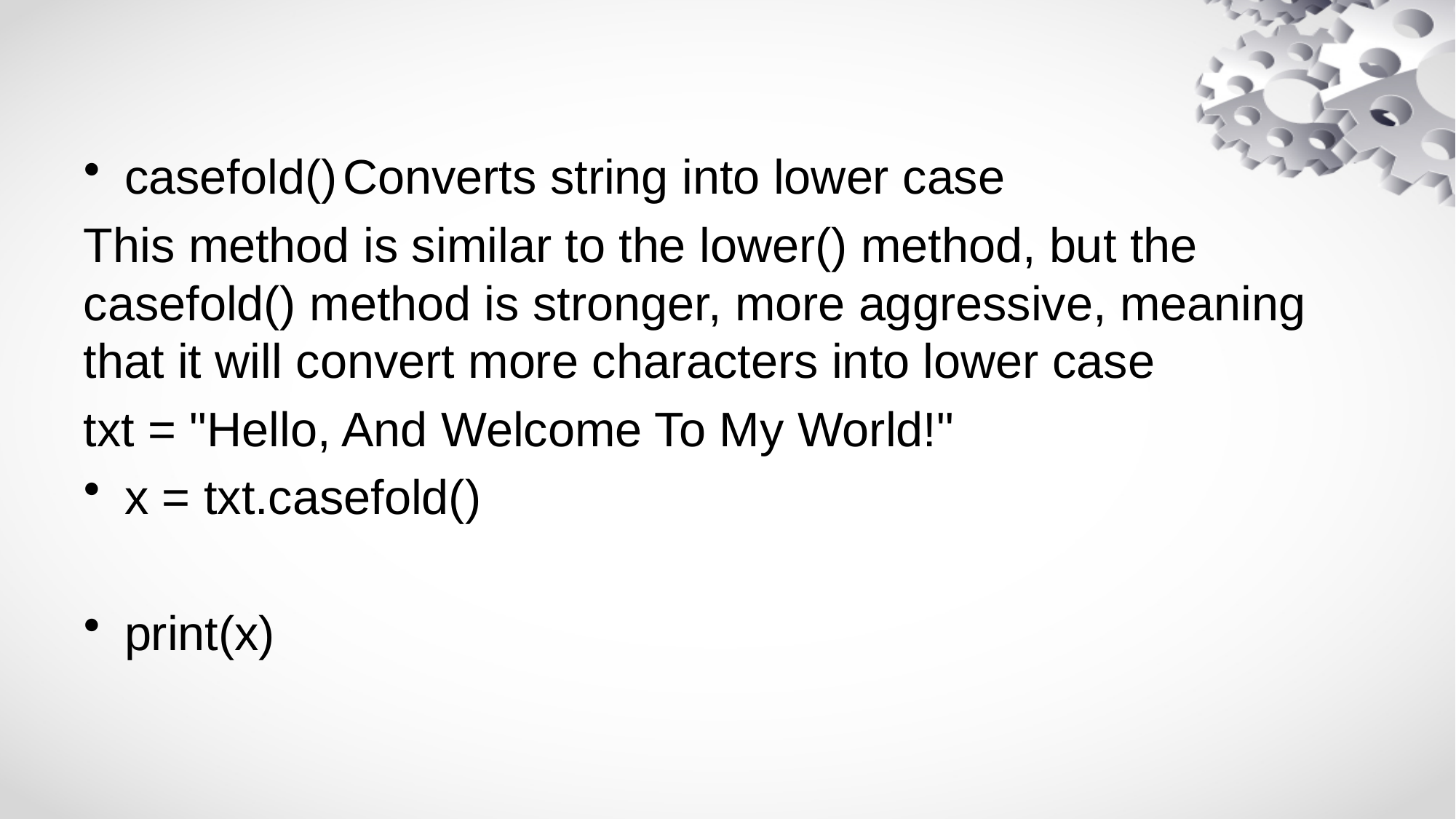

#
casefold()	Converts string into lower case
This method is similar to the lower() method, but the casefold() method is stronger, more aggressive, meaning that it will convert more characters into lower case
txt = "Hello, And Welcome To My World!"
x = txt.casefold()

print(x)